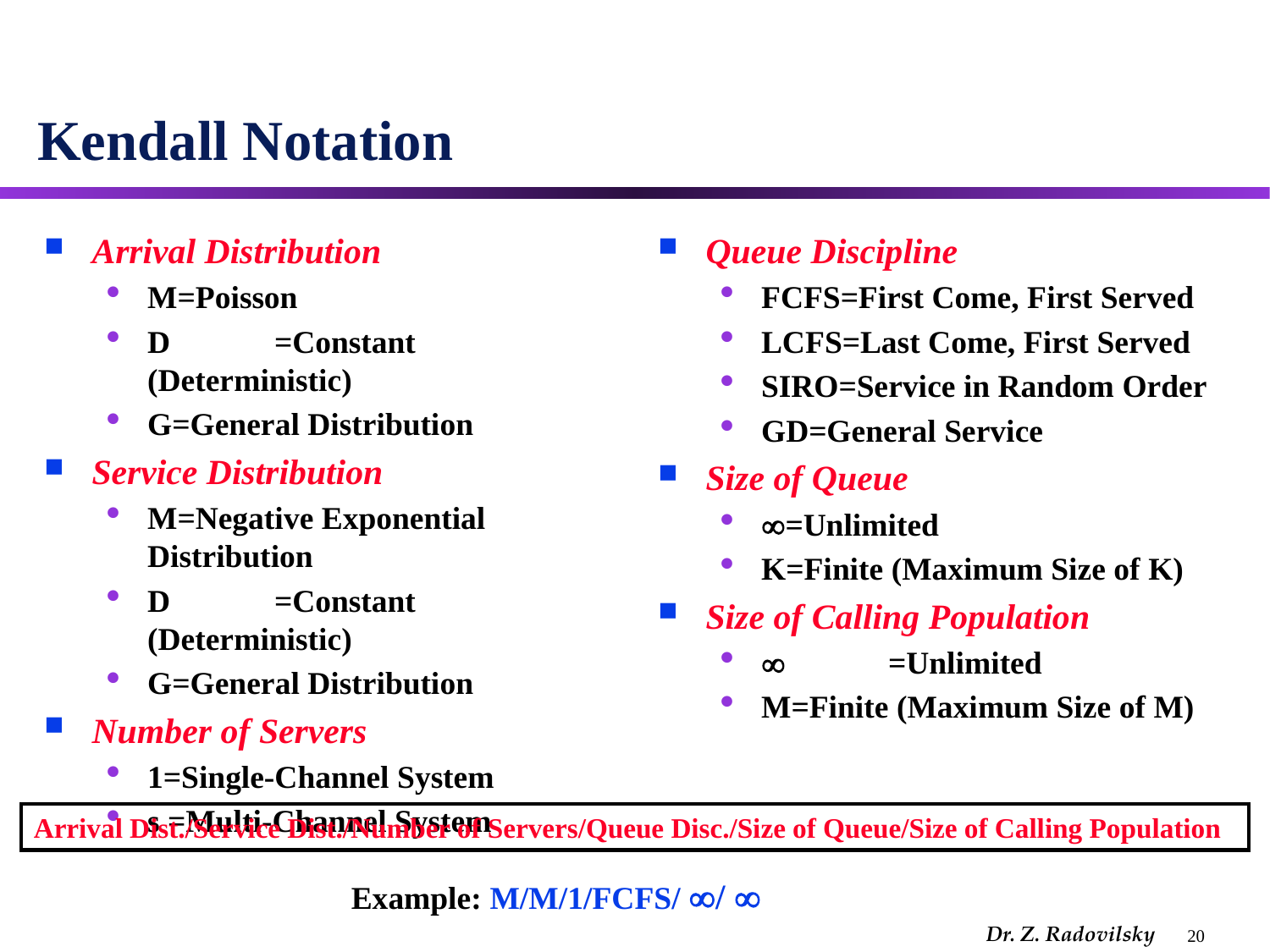

# Kendall Notation
Arrival Distribution
M=Poisson
D	=Constant (Deterministic)
G=General Distribution
Service Distribution
M=Negative Exponential Distribution
D	=Constant (Deterministic)
G=General Distribution
Number of Servers
1=Single‑Channel System
s =Multi‑Channel System

Queue Discipline
FCFS=First Come, First Served
LCFS=Last Come, First Served
SIRO=Service in Random Order
GD=General Service
Size of Queue
∞=Unlimited
K=Finite (Maximum Size of K)
Size of Calling Population
∞	=Unlimited
M=Finite (Maximum Size of M)

Arrival Dist./Service Dist./Number of Servers/Queue Disc./Size of Queue/Size of Calling Population
Example: M/M/1/FCFS/ ∞/ ∞